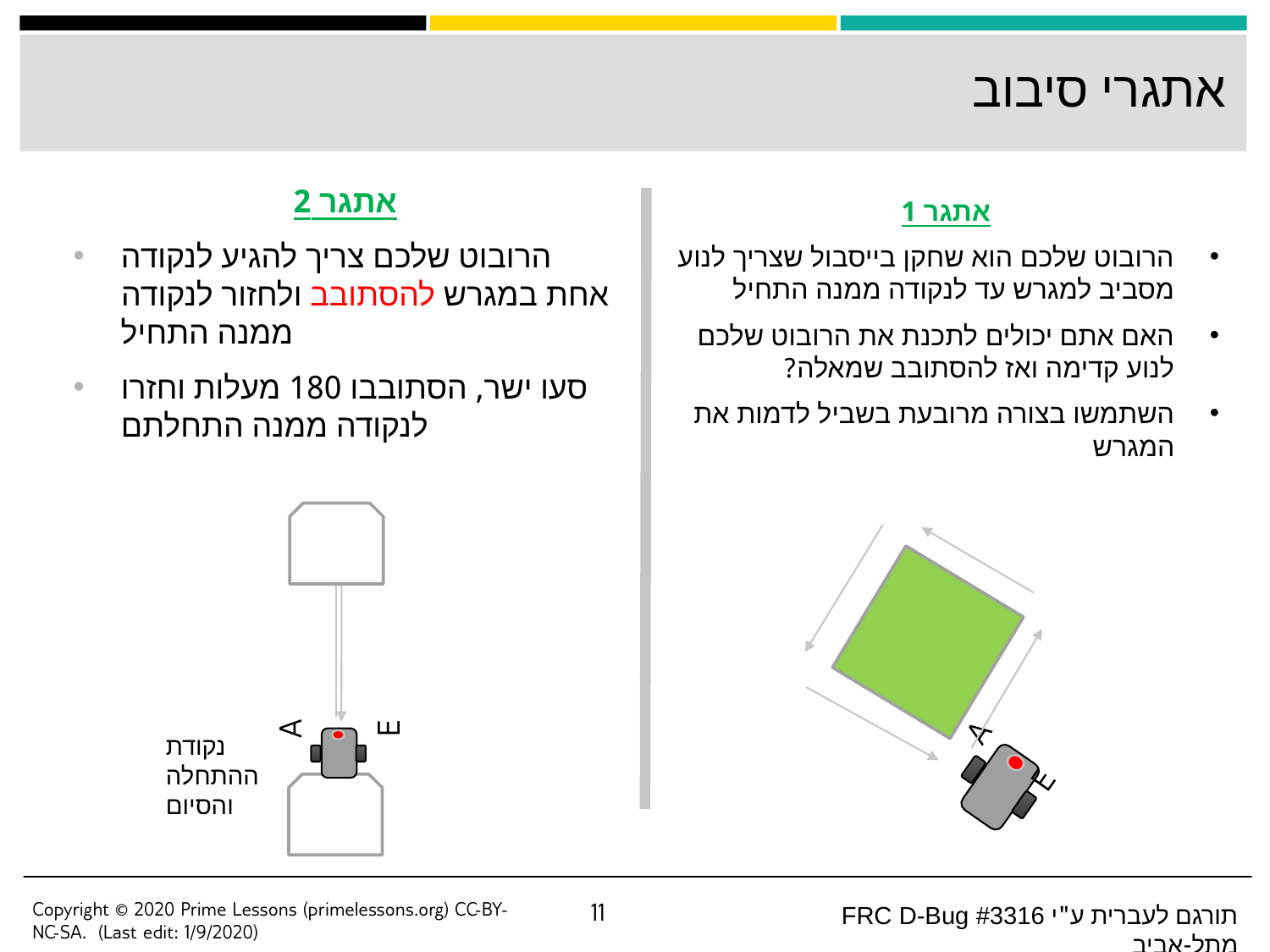

# אתגרי סיבוב
אתגר 2
הרובוט שלכם צריך להגיע לנקודה אחת במגרש להסתובב ולחזור לנקודה ממנה התחיל
סעו ישר, הסתובבו 180 מעלות וחזרו לנקודה ממנה התחלתם
אתגר 1
הרובוט שלכם הוא שחקן בייסבול שצריך לנוע מסביב למגרש עד לנקודה ממנה התחיל
האם אתם יכולים לתכנת את הרובוט שלכם לנוע קדימה ואז להסתובב שמאלה?
השתמשו בצורה מרובעת בשביל לדמות את המגרש

A

E
נקודת ההתחלה והסיום

A

E
Copyright © 2020 Prime Lessons (primelessons.org) CC-BY-NC-SA.  (Last edit: 1/9/2020)
11